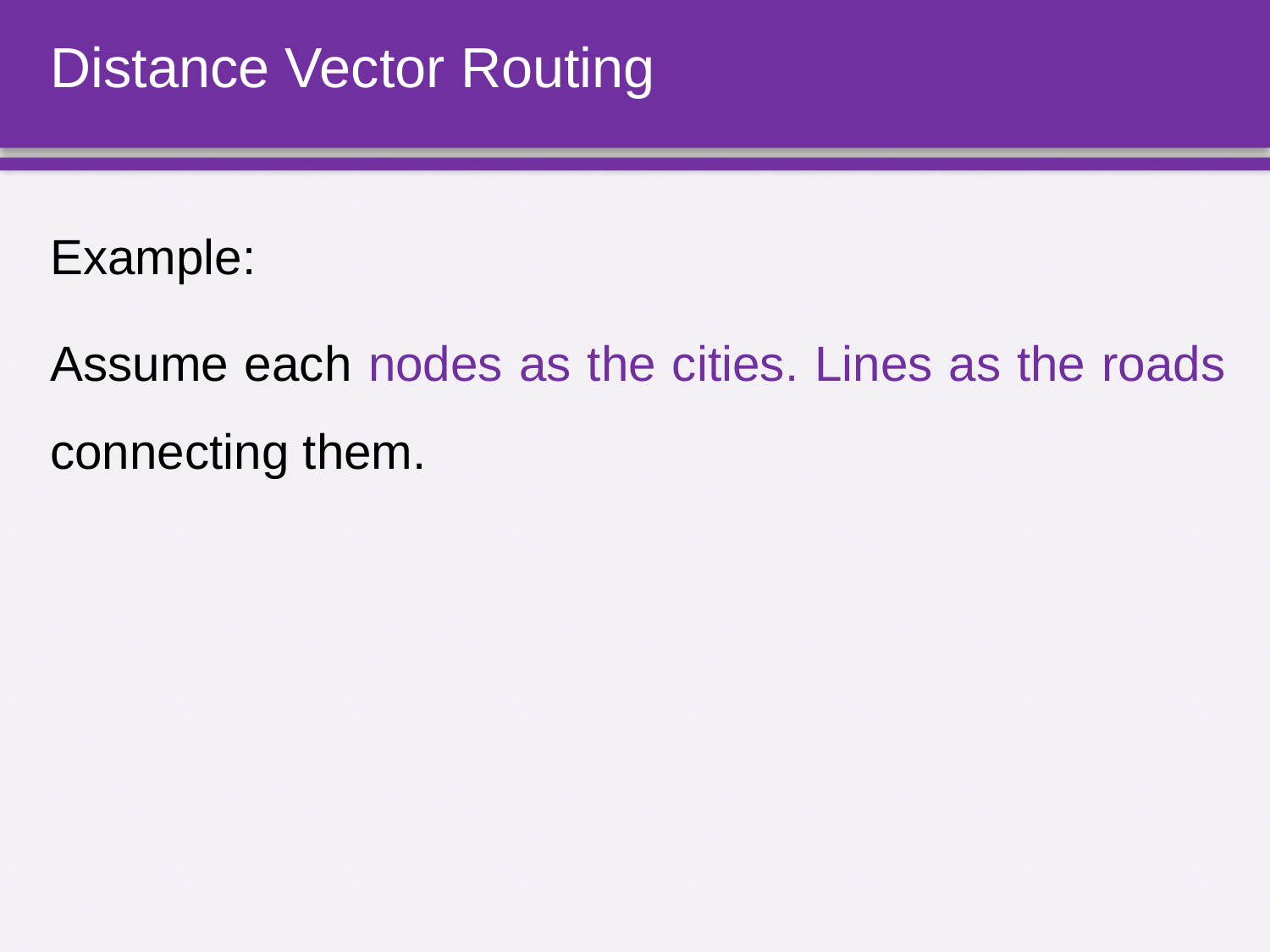

# Distance Vector Routing
Example:
Assume each nodes as the cities. Lines as the roads connecting them.